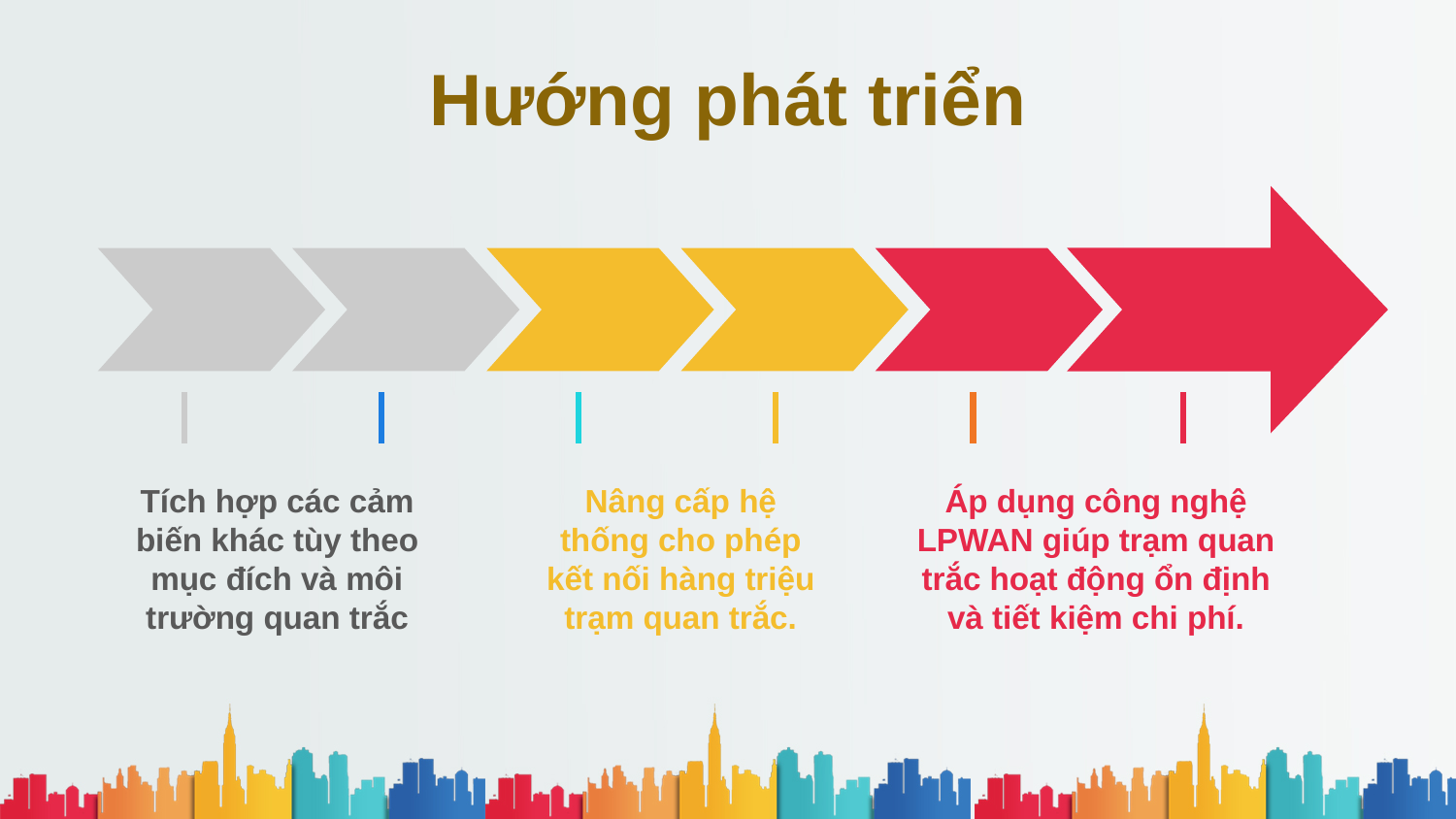

# Hướng phát triển

Tích hợp các cảm biến khác tùy theo mục đích và môi trường quan trắc
Nâng cấp hệ thống cho phép kết nối hàng triệu trạm quan trắc.
Áp dụng công nghệ LPWAN giúp trạm quan trắc hoạt động ổn định và tiết kiệm chi phí.